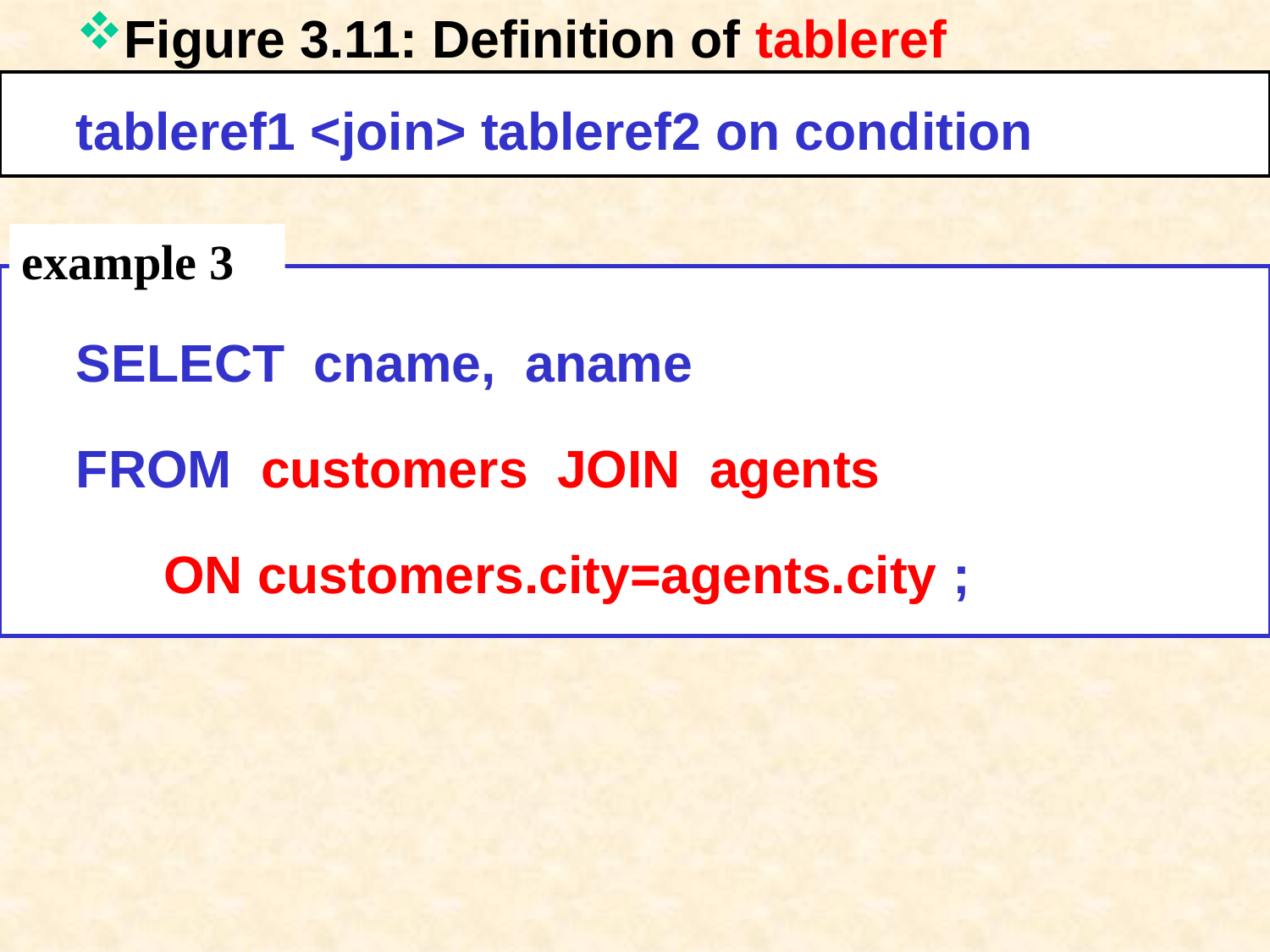

Figure 3.11: Definition of tableref
tableref1 <join> tableref2 on condition
example 3
SELECT  cname,  aname
FROM  customers  JOIN  agents
      ON customers.city=agents.city ;